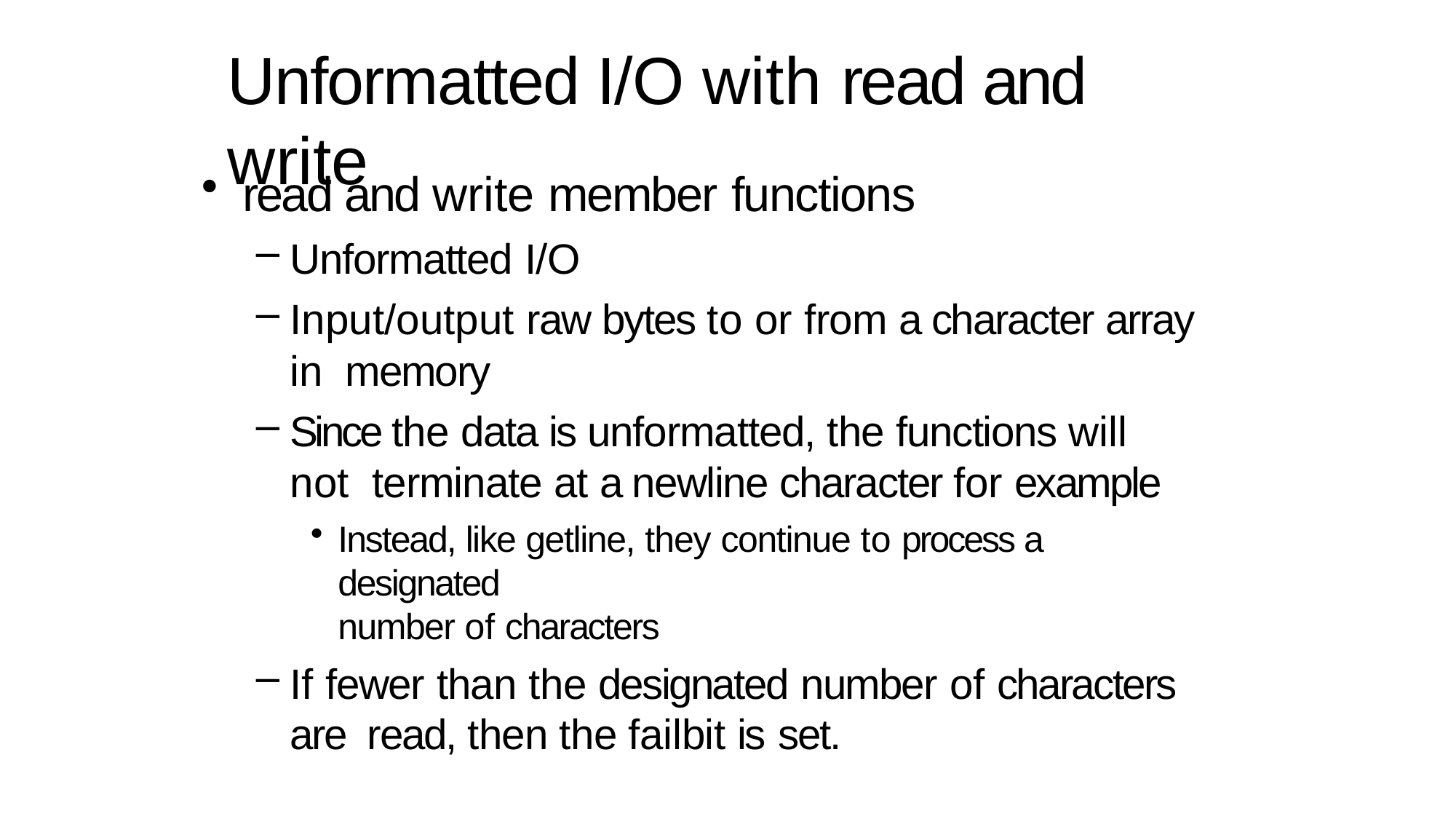

# Unformatted I/O with read and write
read and write member functions
Unformatted I/O
Input/output raw bytes to or from a character array in  memory
Since the data is unformatted, the functions will not  terminate at a newline character for example
Instead, like getline, they continue to process a designated
number of characters
If fewer than the designated number of characters are  read, then the failbit is set.